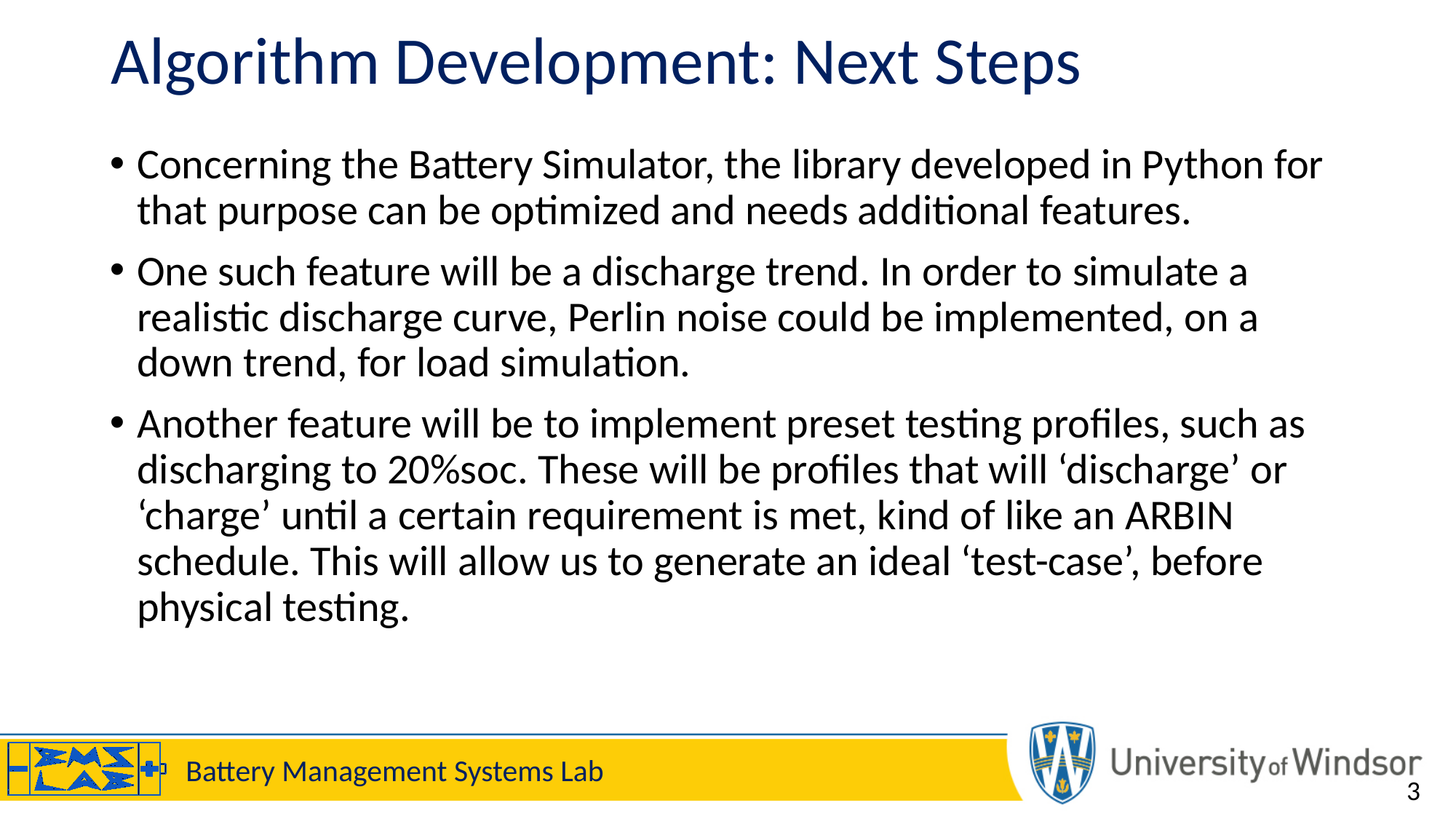

# Algorithm Development: Next Steps
Concerning the Battery Simulator, the library developed in Python for that purpose can be optimized and needs additional features.
One such feature will be a discharge trend. In order to simulate a realistic discharge curve, Perlin noise could be implemented, on a down trend, for load simulation.
Another feature will be to implement preset testing profiles, such as discharging to 20%soc. These will be profiles that will ‘discharge’ or ‘charge’ until a certain requirement is met, kind of like an ARBIN schedule. This will allow us to generate an ideal ‘test-case’, before physical testing.
3